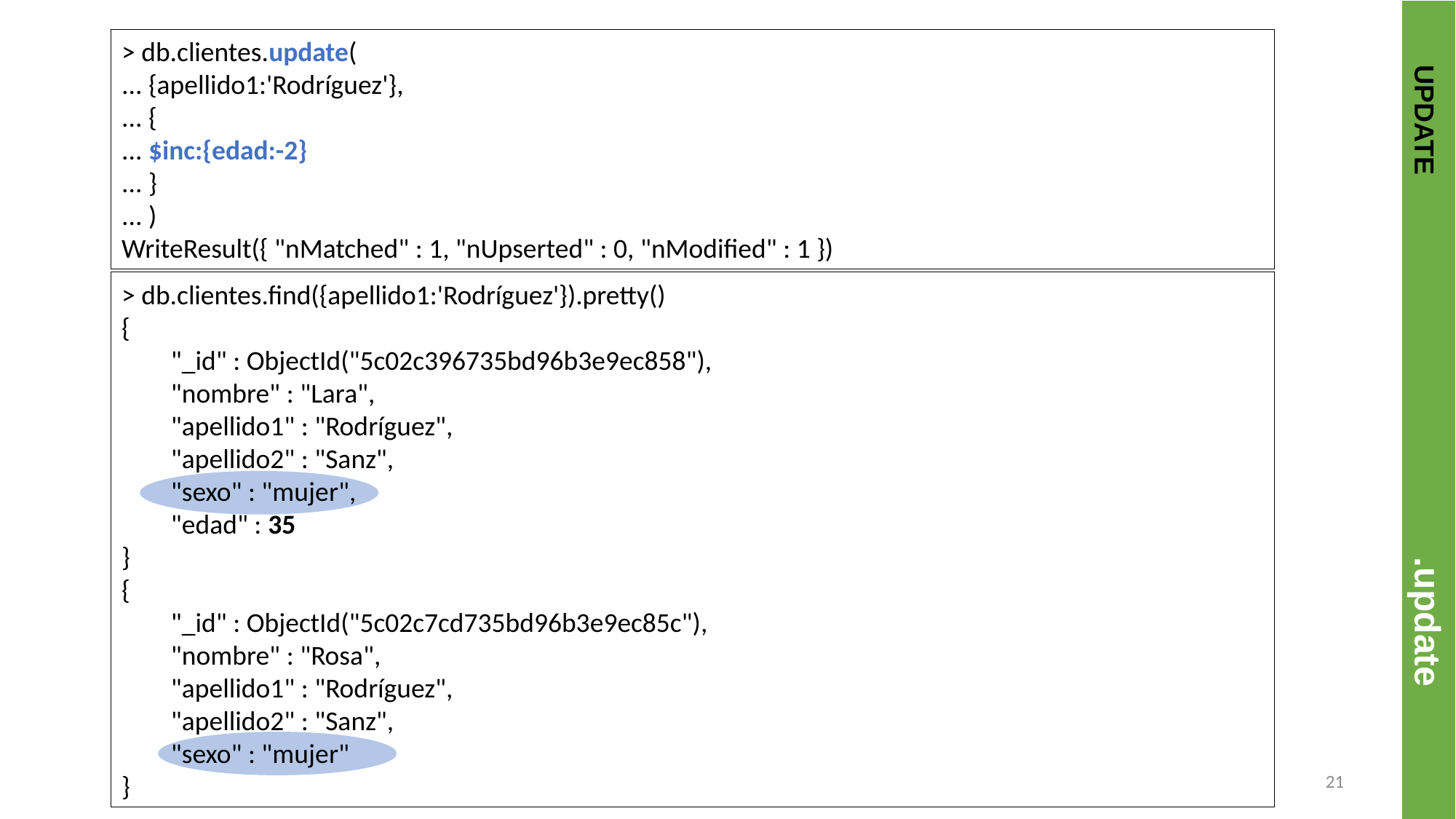

> db.clientes.update(
... {apellido1:'Rodríguez'},
... {
... $inc:{edad:-2}
... }
... )
WriteResult({ "nMatched" : 1, "nUpserted" : 0, "nModified" : 1 })
> db.clientes.find({apellido1:'Rodríguez'}).pretty()
{
        "_id" : ObjectId("5c02c396735bd96b3e9ec858"),
        "nombre" : "Lara",
        "apellido1" : "Rodríguez",
        "apellido2" : "Sanz",
        "sexo" : "mujer",
        "edad" : 35
}
{
        "_id" : ObjectId("5c02c7cd735bd96b3e9ec85c"),
        "nombre" : "Rosa",
        "apellido1" : "Rodríguez",
        "apellido2" : "Sanz",
        "sexo" : "mujer"
}
       UPDATE				.update

21